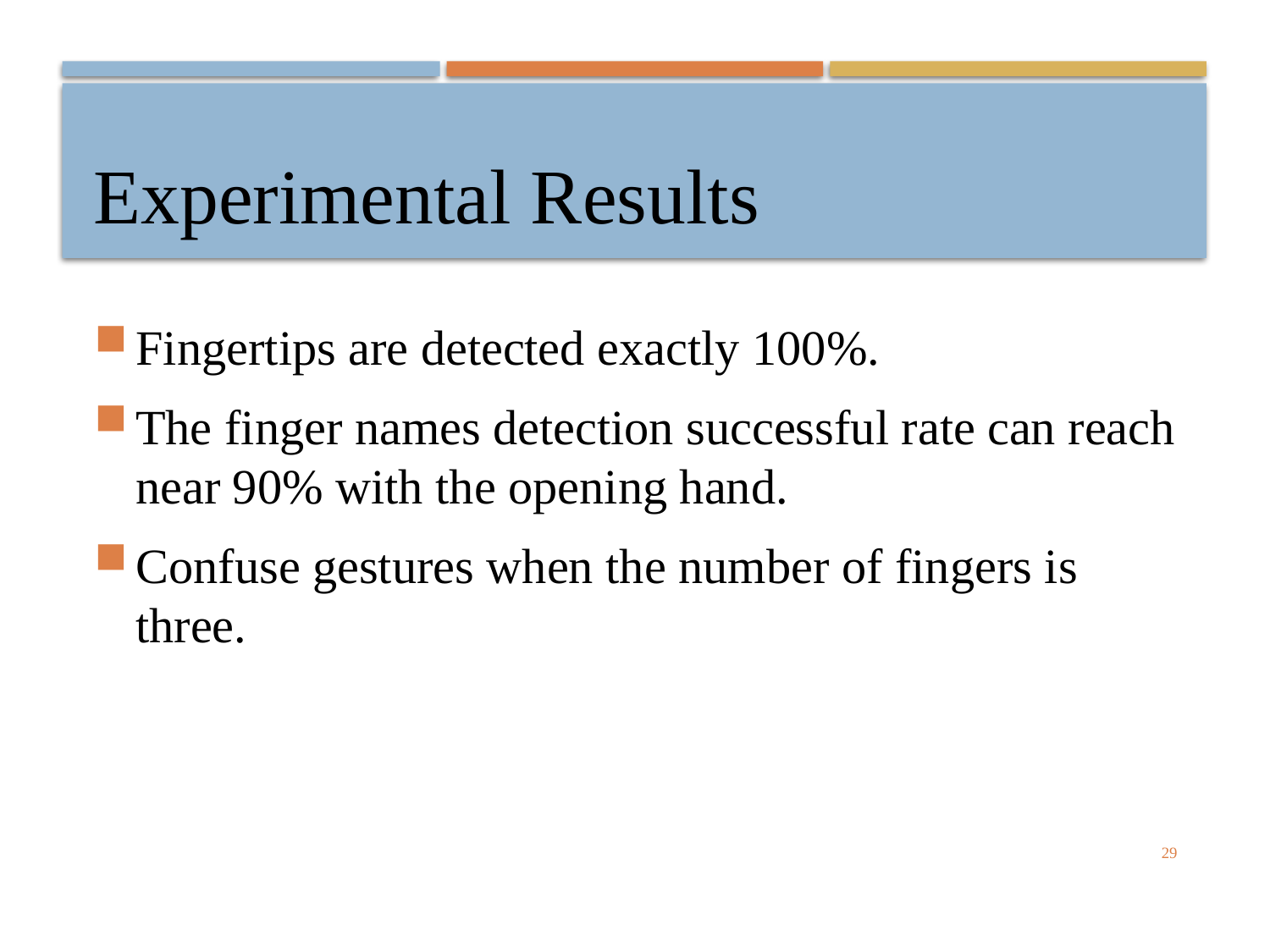

# Experimental Results
Fingertips are detected exactly 100%.
The finger names detection successful rate can reach near 90% with the opening hand.
Confuse gestures when the number of fingers is three.

29